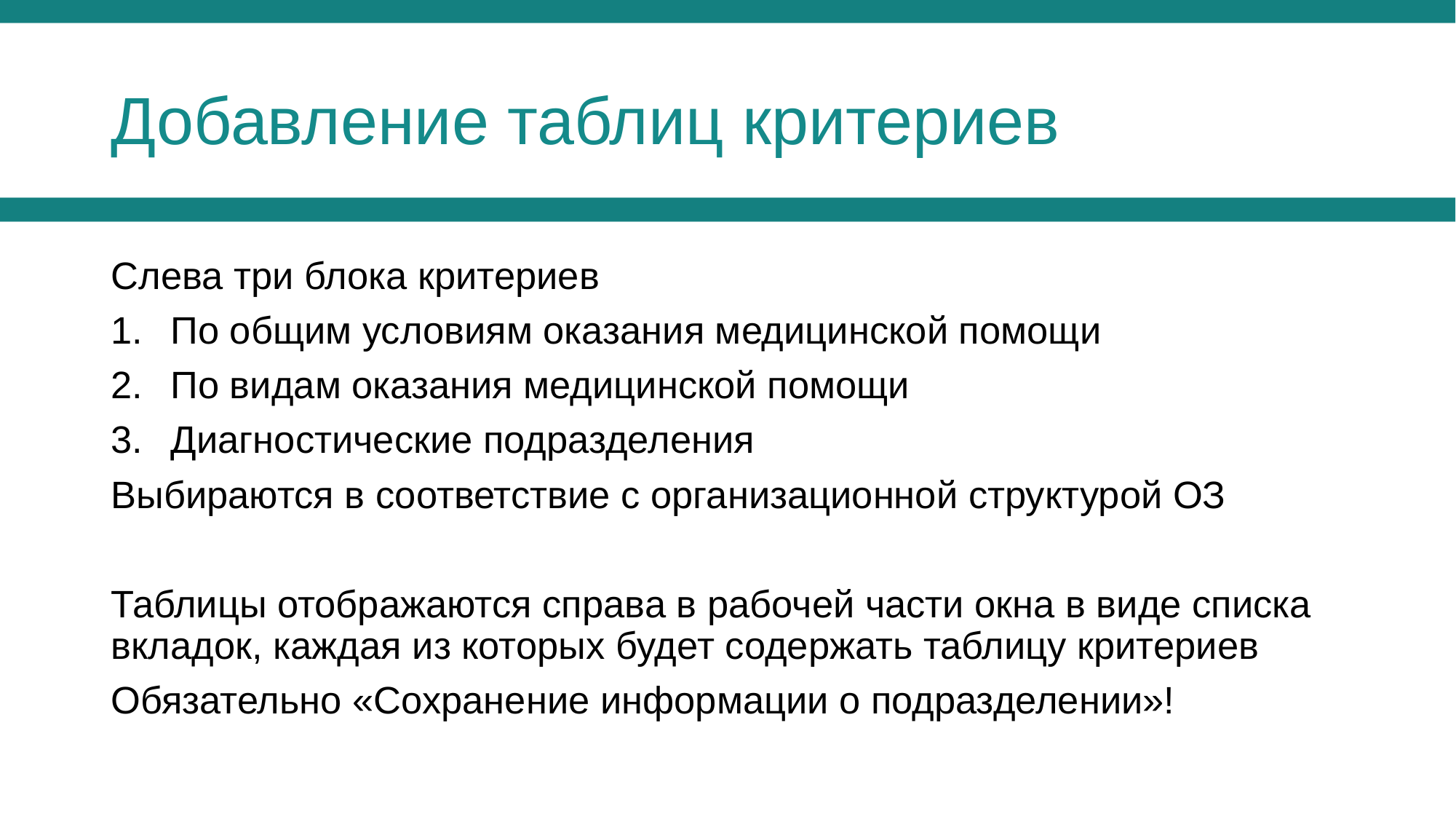

# Добавление таблиц критериев
Слева три блока критериев
По общим условиям оказания медицинской помощи
По видам оказания медицинской помощи
Диагностические подразделения
Выбираются в соответствие с организационной структурой ОЗ

Таблицы отображаются справа в рабочей части окна в виде списка вкладок, каждая из которых будет содержать таблицу критериев
Обязательно «Сохранение информации о подразделении»!